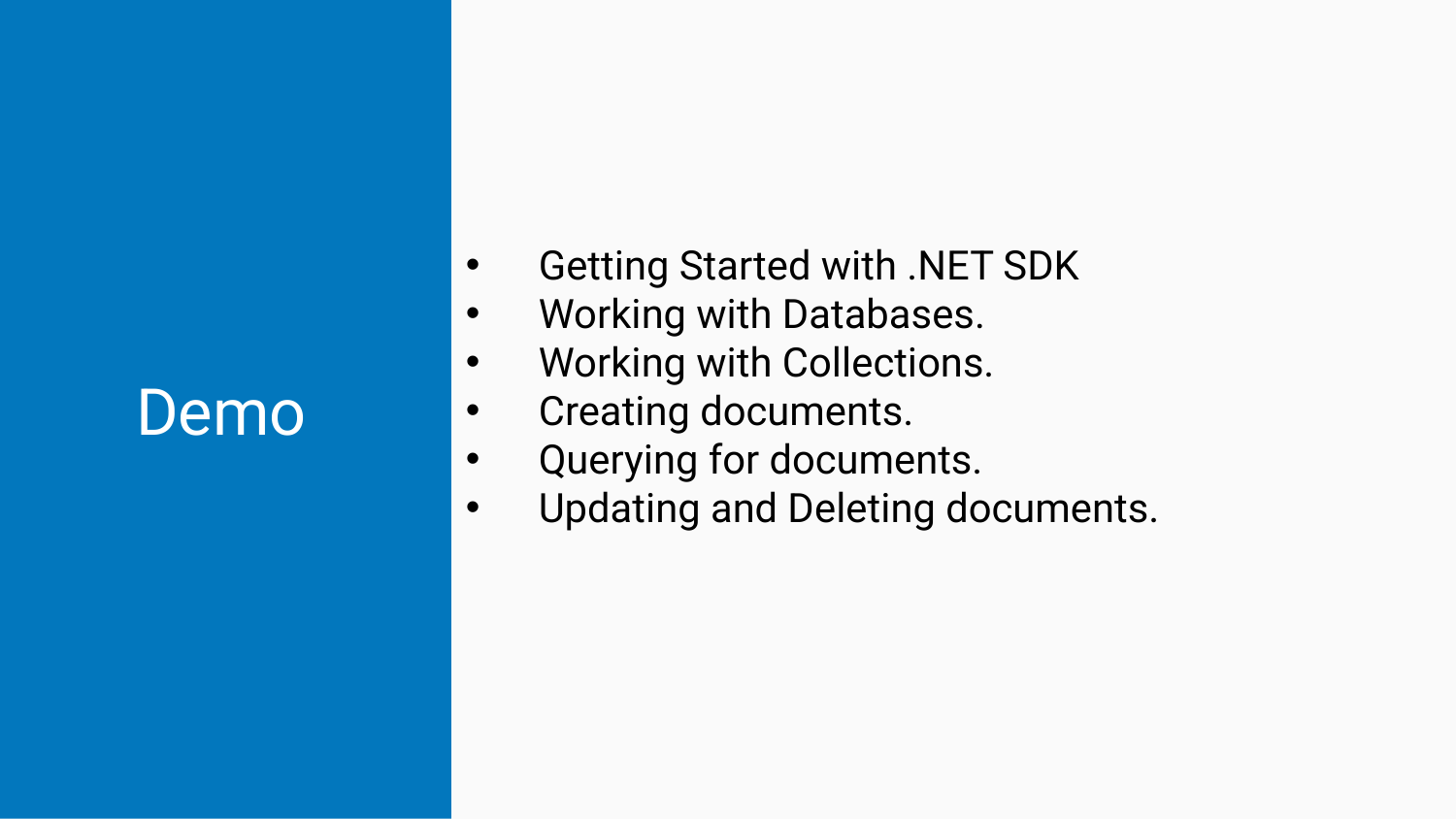

Demo
Getting Started with .NET SDK
Working with Databases.
Working with Collections.
Creating documents.
Querying for documents.
Updating and Deleting documents.